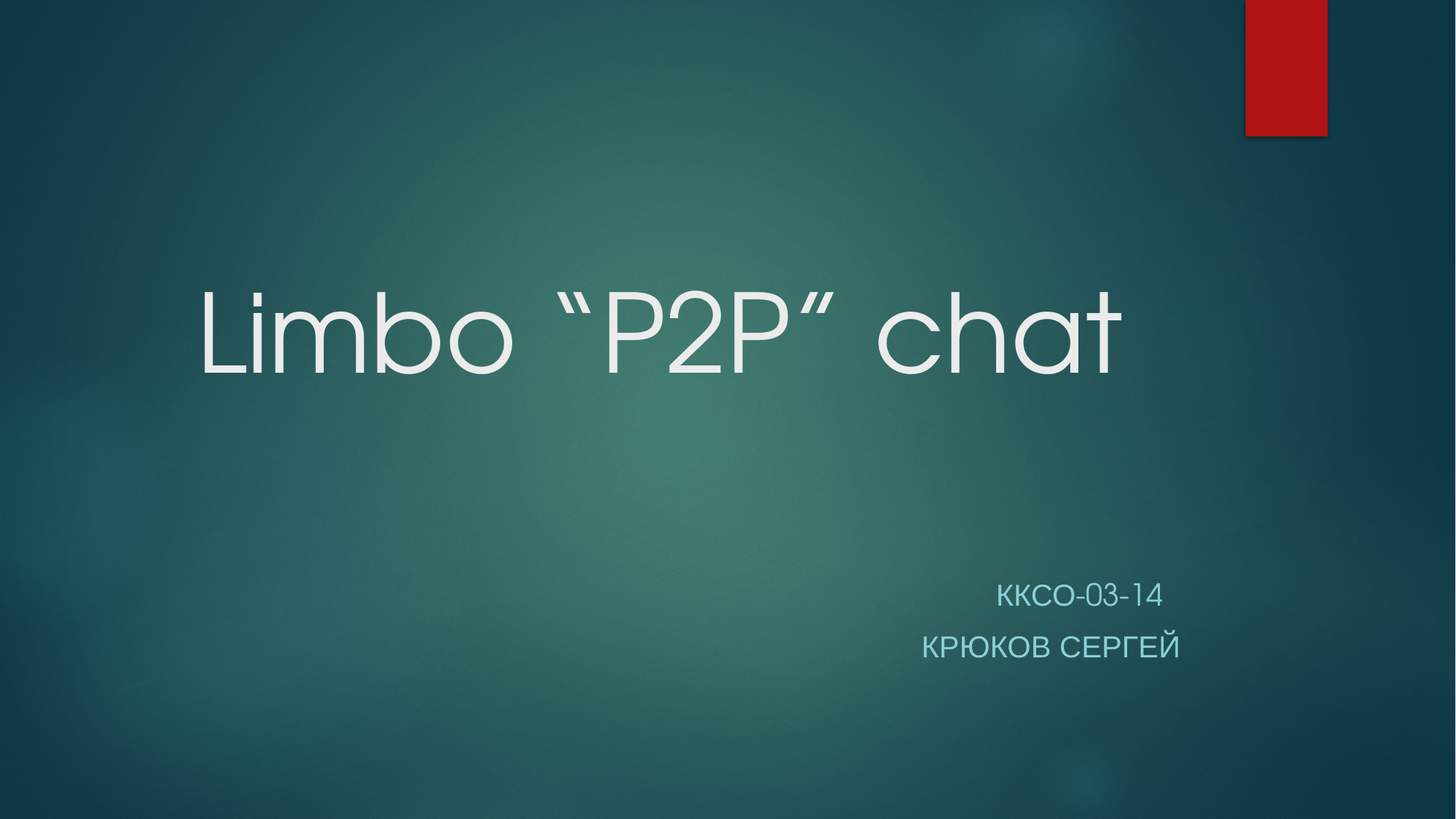

# Limbo “P2P” chat
ККСО-03-14
Крюков Сергей